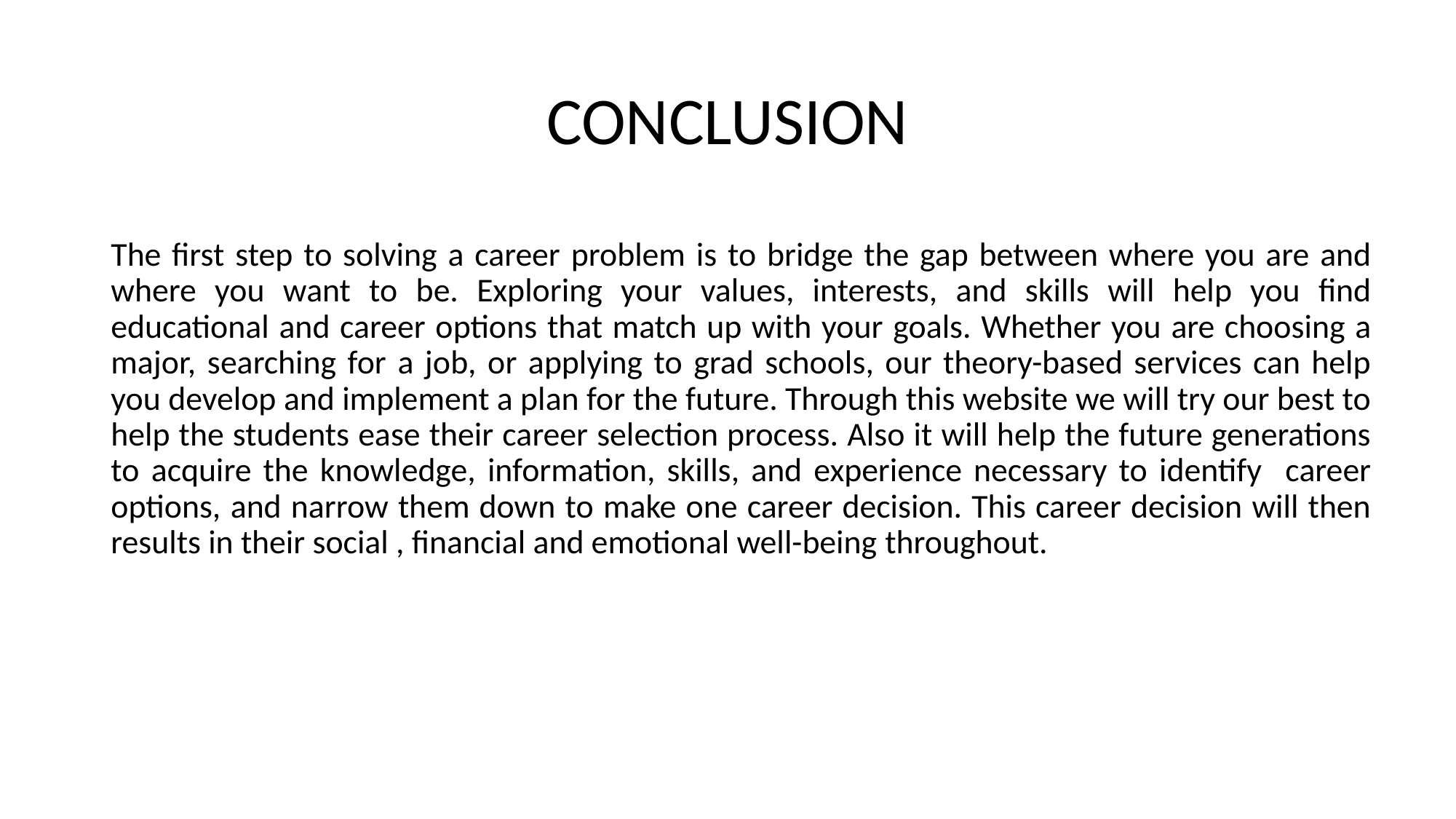

# CONCLUSION
The first step to solving a career problem is to bridge the gap between where you are and where you want to be. Exploring your values, interests, and skills will help you find educational and career options that match up with your goals. Whether you are choosing a major, searching for a job, or applying to grad schools, our theory-based services can help you develop and implement a plan for the future. Through this website we will try our best to help the students ease their career selection process. Also it will help the future generations to acquire the knowledge, information, skills, and experience necessary to identify  career options, and narrow them down to make one career decision. This career decision will then results in their social , financial and emotional well-being throughout.